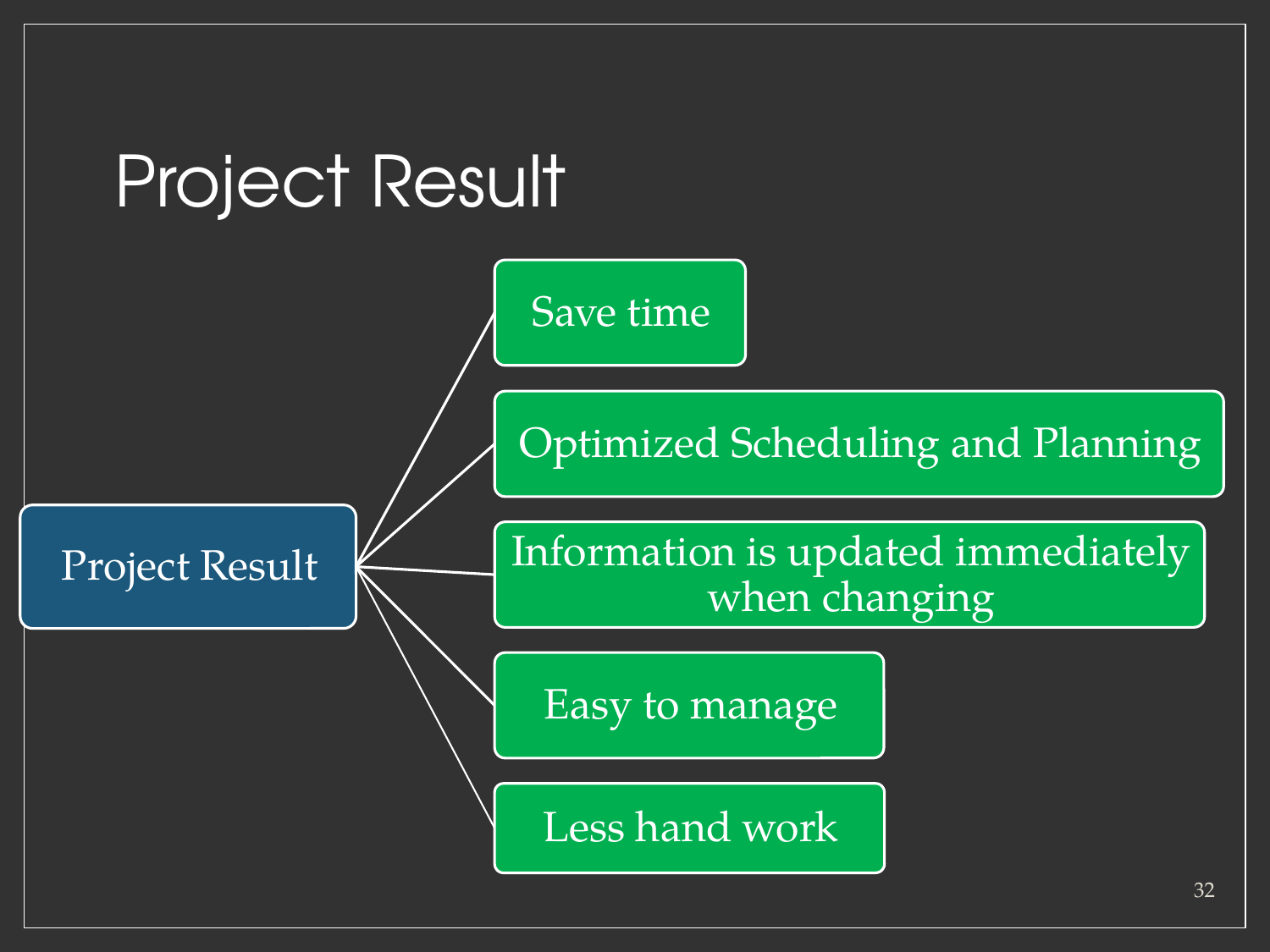

# Project Result
Project Result

Save time

Optimized Scheduling and Planning

Information is updated immediately when changing

Easy to manage

Less hand work
32